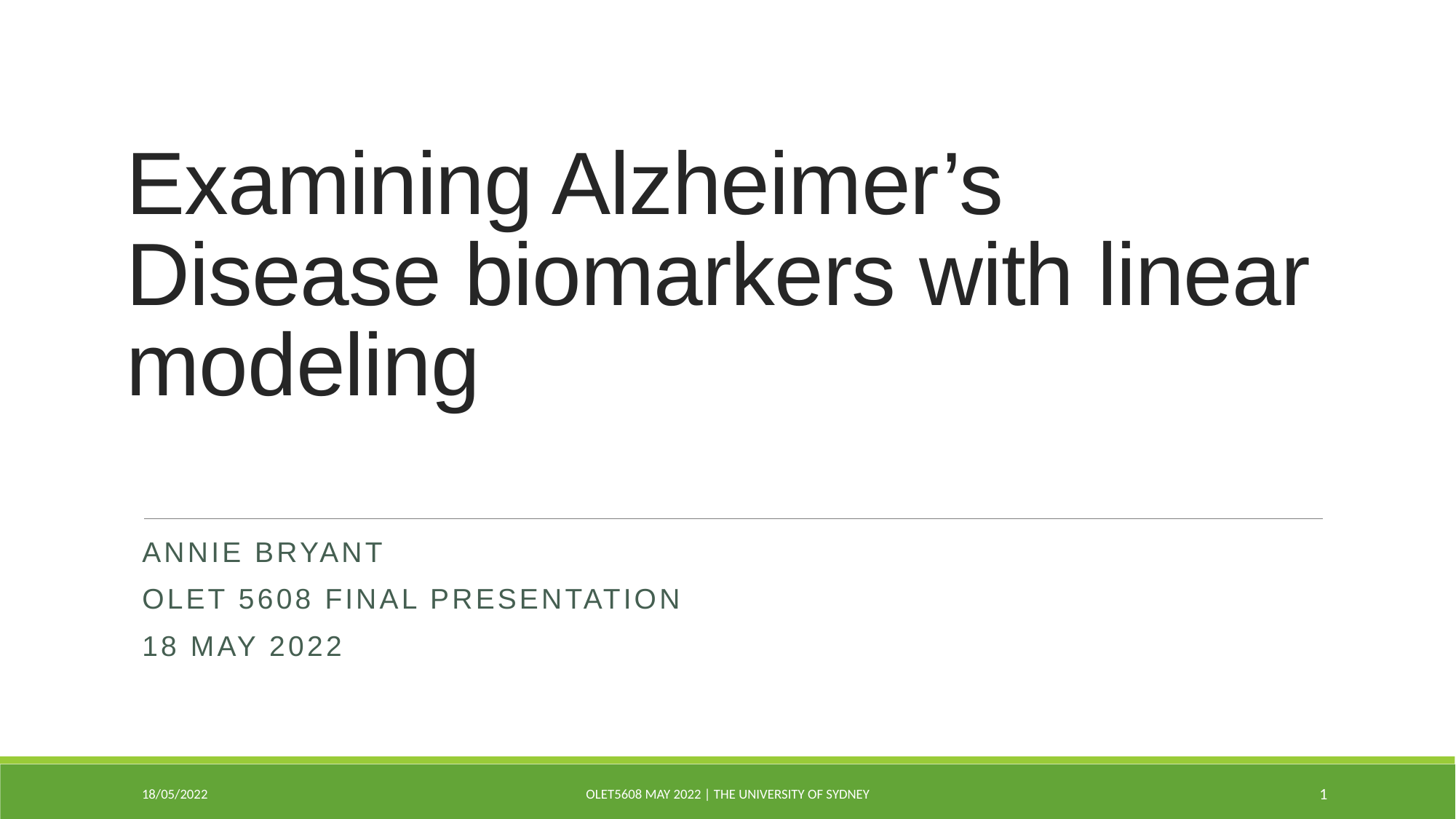

# Examining Alzheimer’s Disease biomarkers with linear modeling
Annie Bryant
OLET 5608 Final Presentation
18 May 2022
18/05/2022
OLET5608 May 2022 | The University of Sydney
1